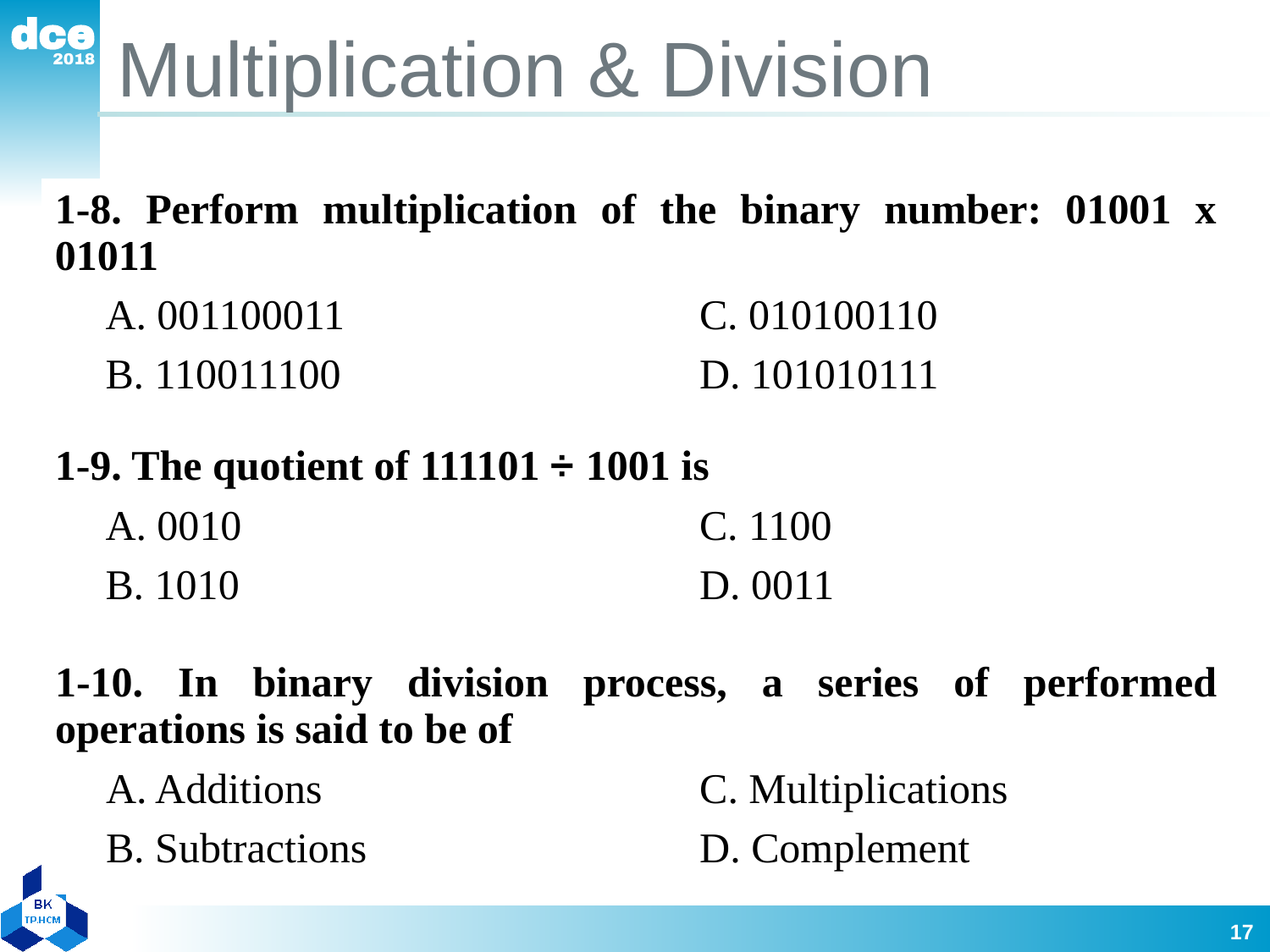

# Multiplication & Division
| 1-8. Perform multiplication of the binary number: 01001 x 01011 |  |
| --- | --- |
| A. 001100011 | C. 010100110 |
| B. 110011100 | D. 101010111 |
| 1-9. The quotient of 111101 ÷ 1001 is |  |
| --- | --- |
| A. 0010 | C. 1100 |
| B. 1010 | D. 0011 |
| 1-10. In binary division process, a series of performed operations is said to be of |  |
| --- | --- |
| A. Additions | C. Multiplications |
| B. Subtractions | D. Complement |
17